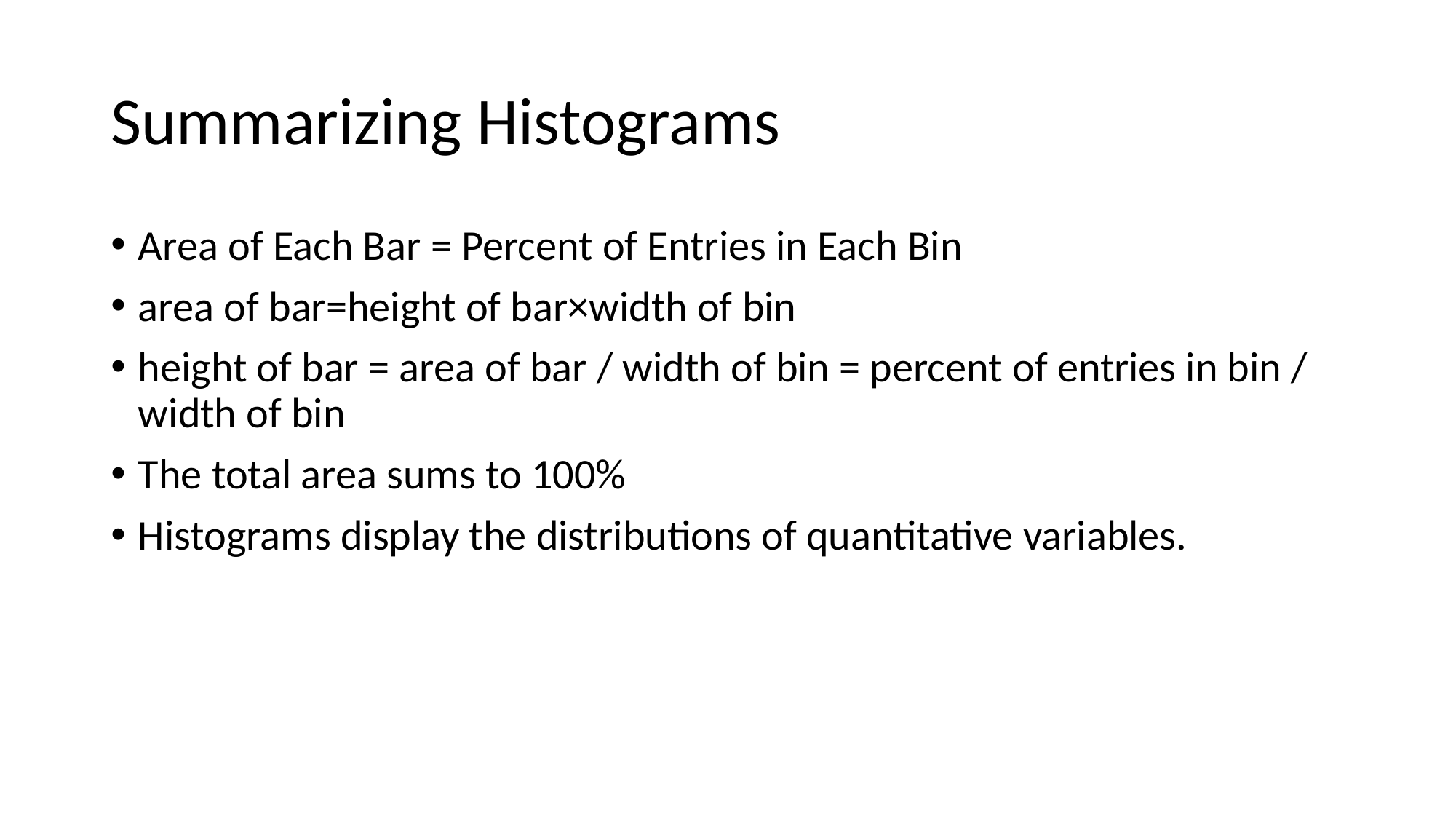

# Summarizing Histograms
Area of Each Bar = Percent of Entries in Each Bin
area of bar=height of bar×width of bin
height of bar = area of bar / width of bin = percent of entries in bin / width of bin
The total area sums to 100%
Histograms display the distributions of quantitative variables.